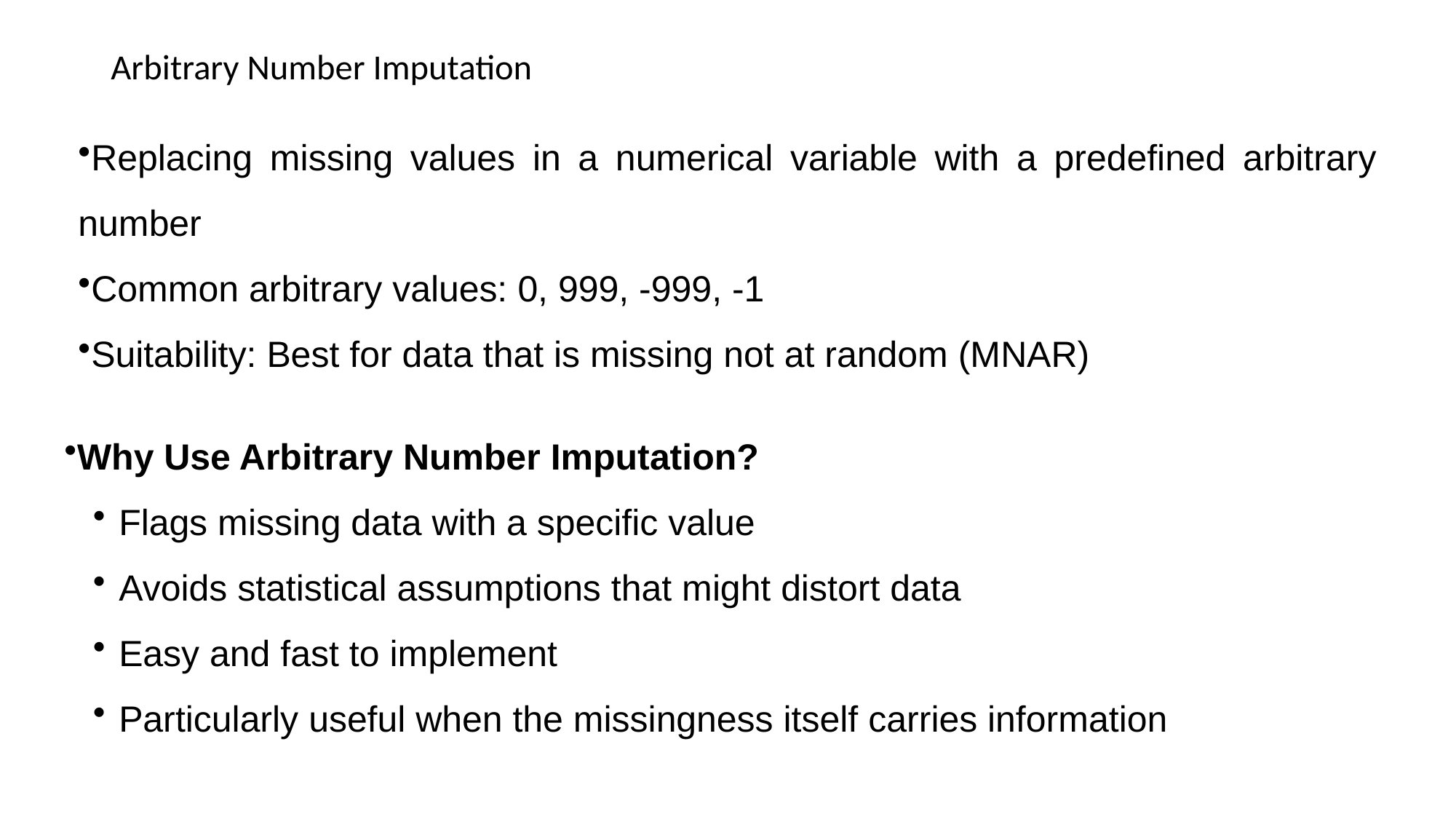

# Arbitrary Number Imputation

Replacing missing values in a numerical variable with a predefined arbitrary number
Common arbitrary values: 0, 999, -999, -1
Suitability: Best for data that is missing not at random (MNAR)

Why Use Arbitrary Number Imputation?
Flags missing data with a specific value
Avoids statistical assumptions that might distort data
Easy and fast to implement
Particularly useful when the missingness itself carries information